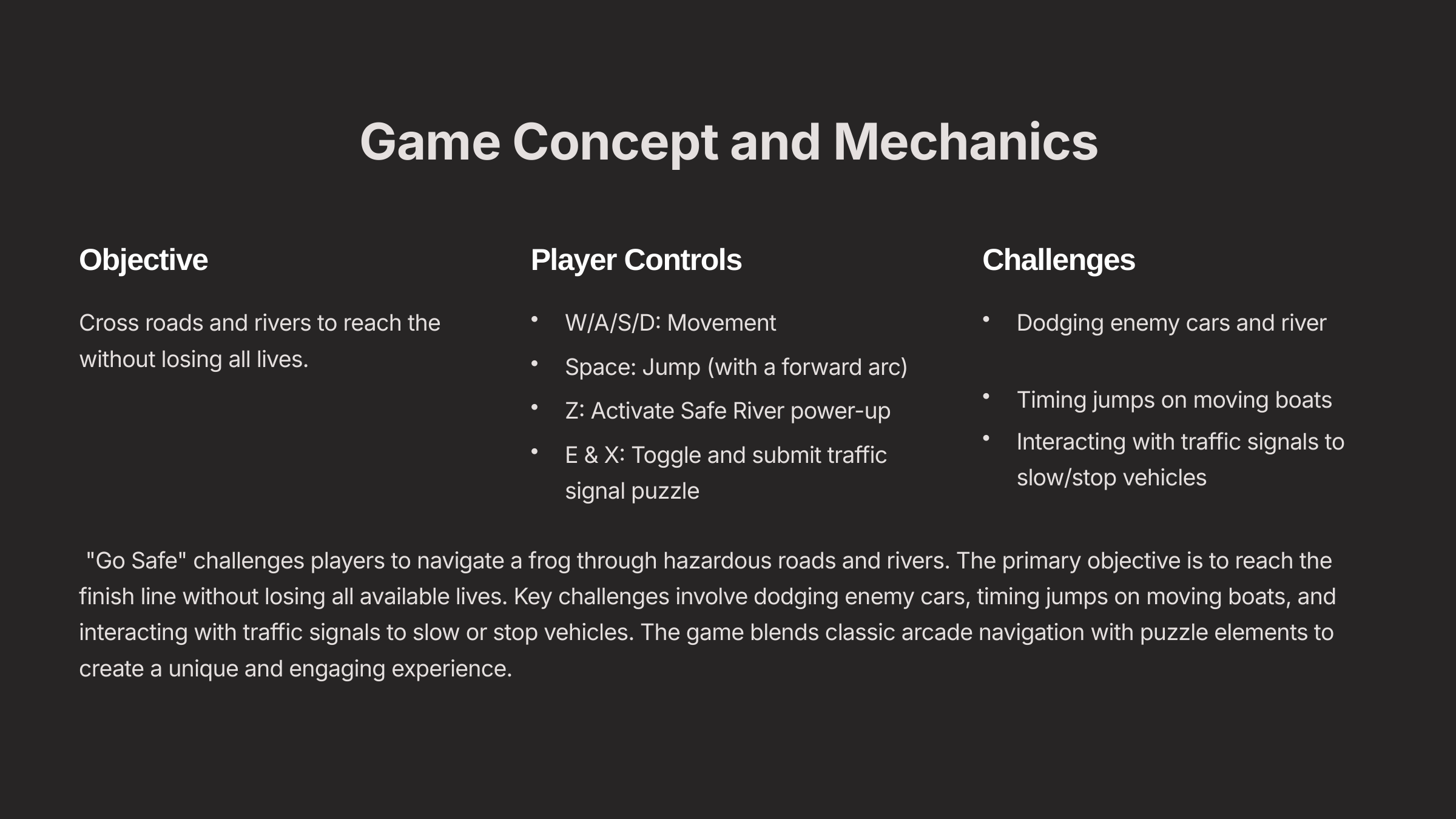

Game Concept and Mechanics
Objective
Player Controls
Challenges
Cross roads and rivers to reach the without losing all lives.
W/A/S/D: Movement
Dodging enemy cars and river
Space: Jump (with a forward arc)
Timing jumps on moving boats
Z: Activate Safe River power-up
Interacting with traffic signals to slow/stop vehicles
E & X: Toggle and submit traffic signal puzzle
 "Go Safe" challenges players to navigate a frog through hazardous roads and rivers. The primary objective is to reach the finish line without losing all available lives. Key challenges involve dodging enemy cars, timing jumps on moving boats, and interacting with traffic signals to slow or stop vehicles. The game blends classic arcade navigation with puzzle elements to create a unique and engaging experience.